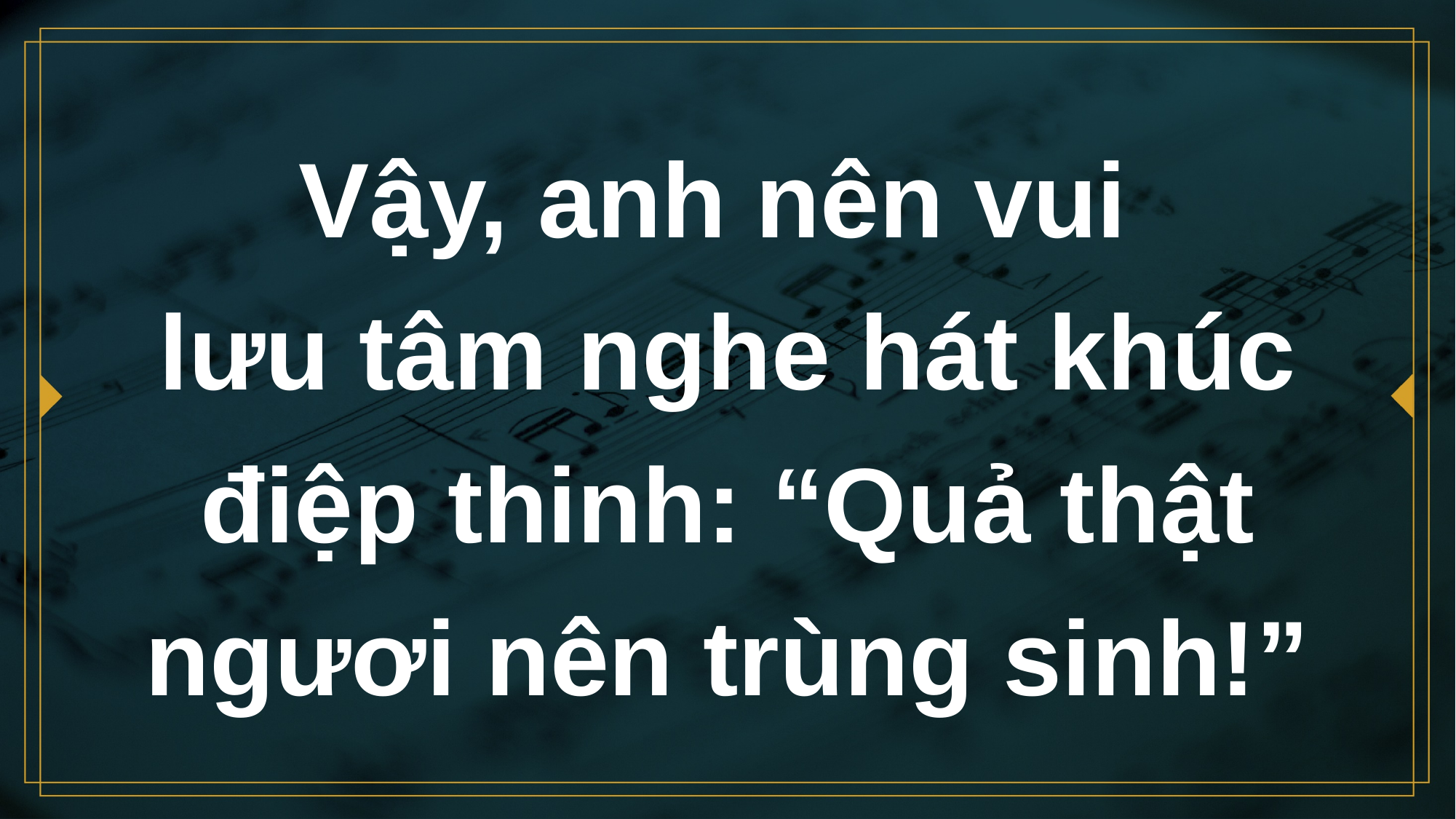

# Vậy, anh nên vui lưu tâm nghe hát khúc điệp thinh: “Quả thật ngươi nên trùng sinh!”